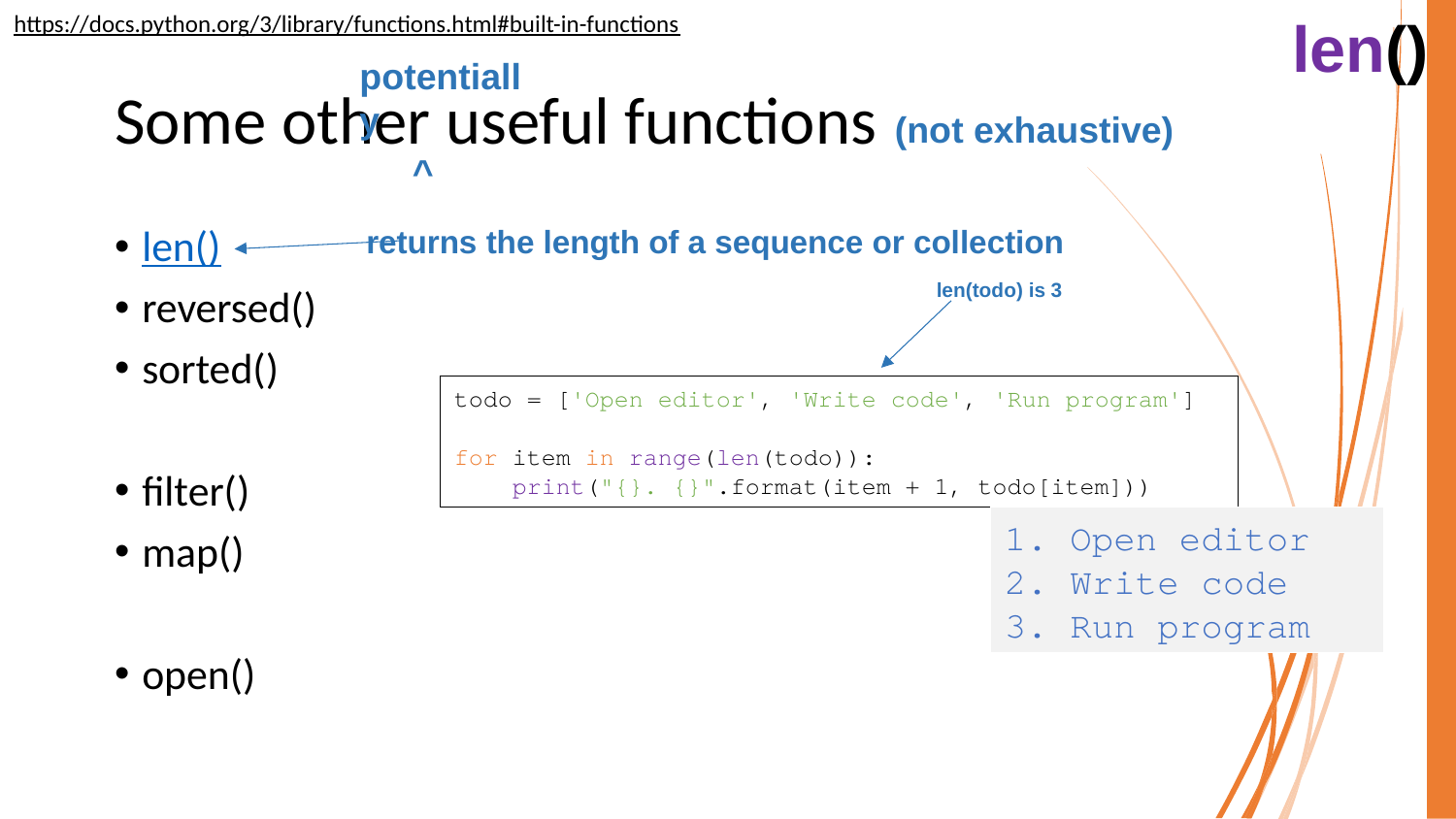

len()
https://docs.python.org/3/library/functions.html#built-in-functions
# Some other useful functions
potentially
(not exhaustive)
^
returns the length of a sequence or collection
len()
reversed()
sorted()

filter()
map()

open()
len(todo) is 3
todo = ['Open editor', 'Write code', 'Run program']

for item in range(len(todo)):
    print("{}. {}".format(item + 1, todo[item]))
1. Open editor
2. Write code
3. Run program